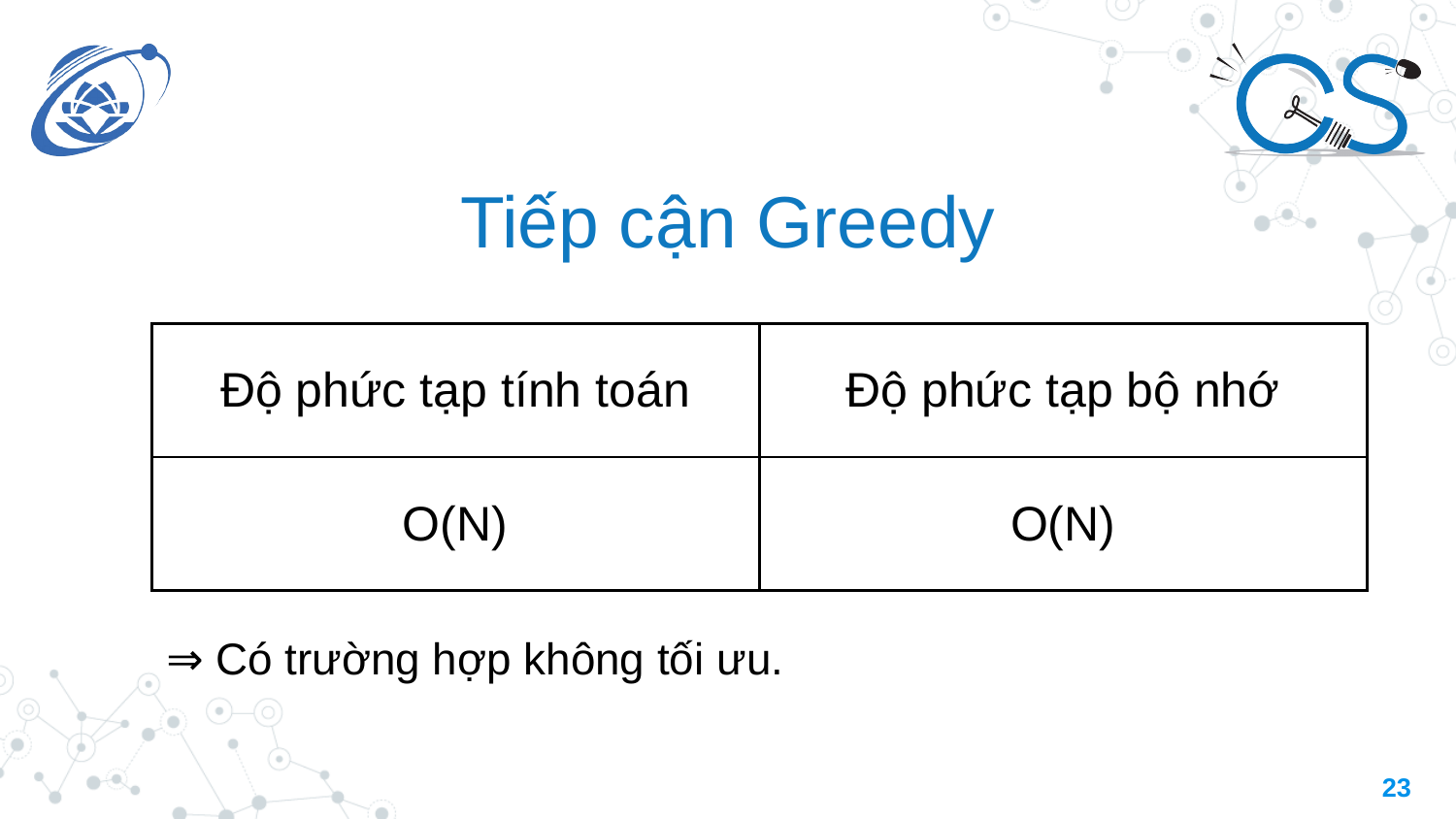

Tiếp cận Greedy
| Độ phức tạp tính toán | Độ phức tạp bộ nhớ |
| --- | --- |
| O(N) | O(N) |
⇒ Có trường hợp không tối ưu.
23